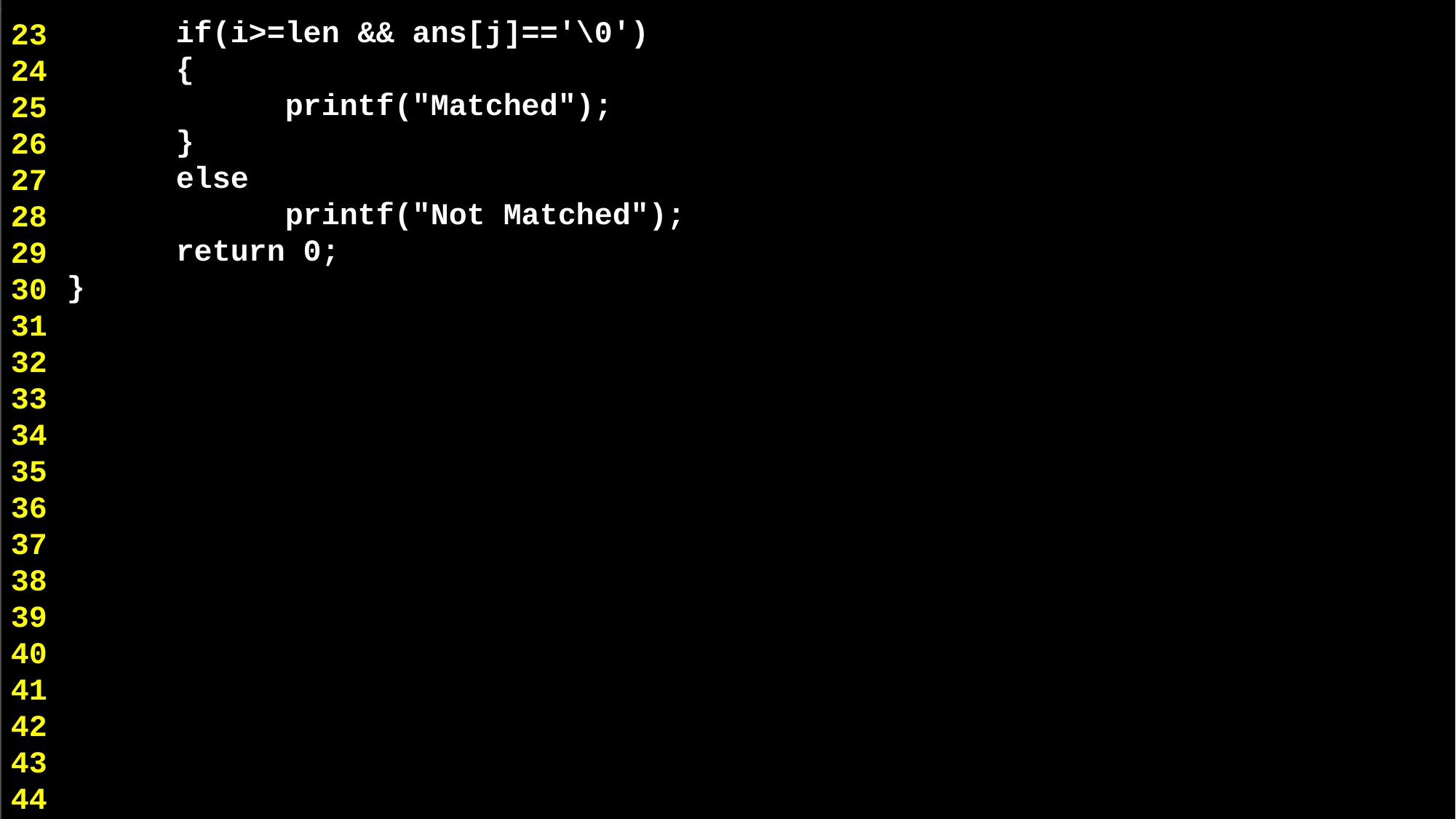

if(i>=len && ans[j]=='\0')
	{
		printf("Matched");
	}
	else
		printf("Not Matched");
	return 0;
}

23
24
25
26
27
28
29
30
31
32
33
34
35
36
37
38
39
40
41
42
43
44